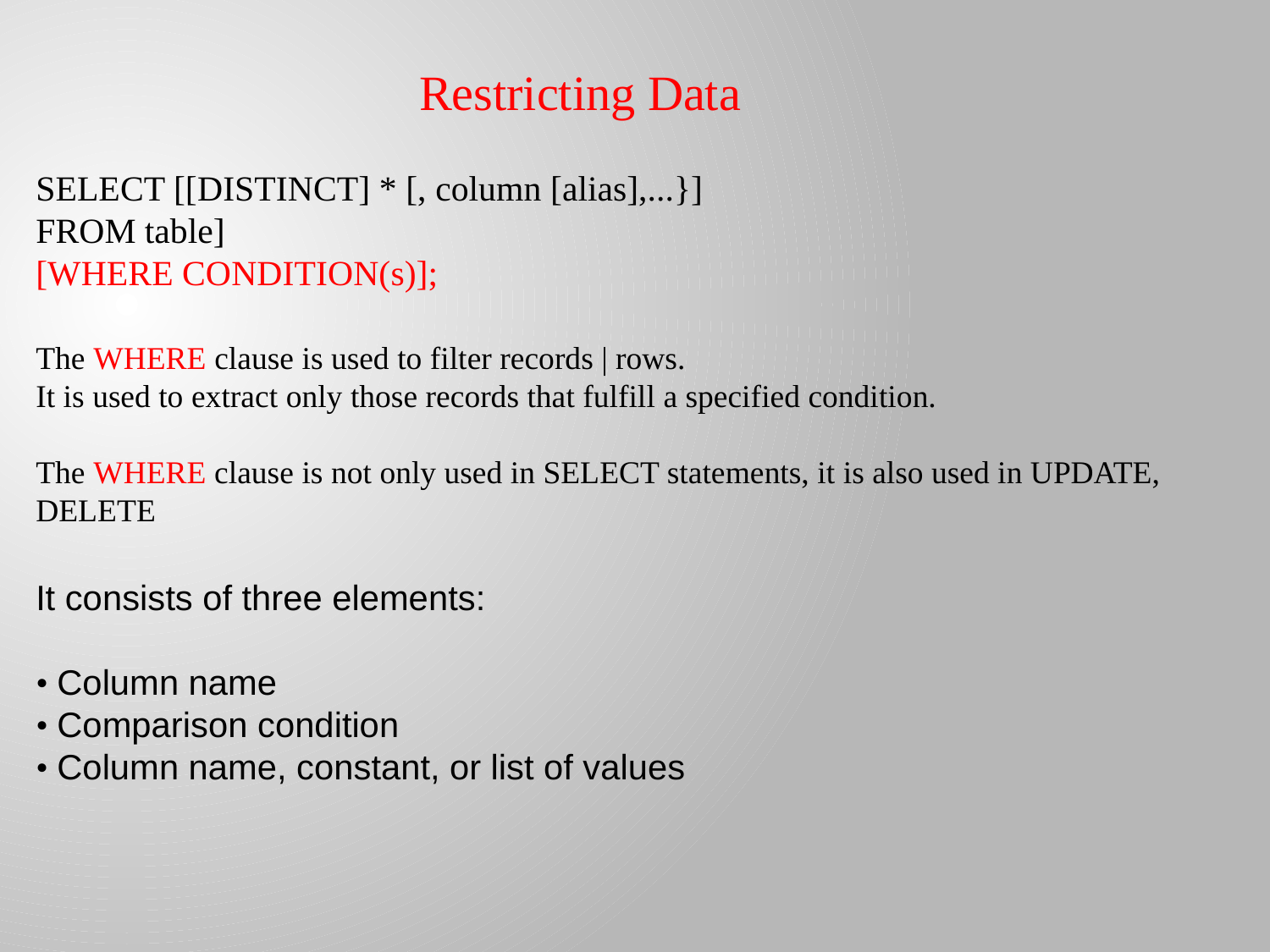

Restricting Data
SELECT [[DISTINCT] * [, column [alias],...}]
FROM table]
[WHERE CONDITION(s)];
The WHERE clause is used to filter records | rows.
It is used to extract only those records that fulfill a specified condition.

The WHERE clause is not only used in SELECT statements, it is also used in UPDATE, DELETE
It consists of three elements:

• Column name
• Comparison condition
• Column name, constant, or list of values